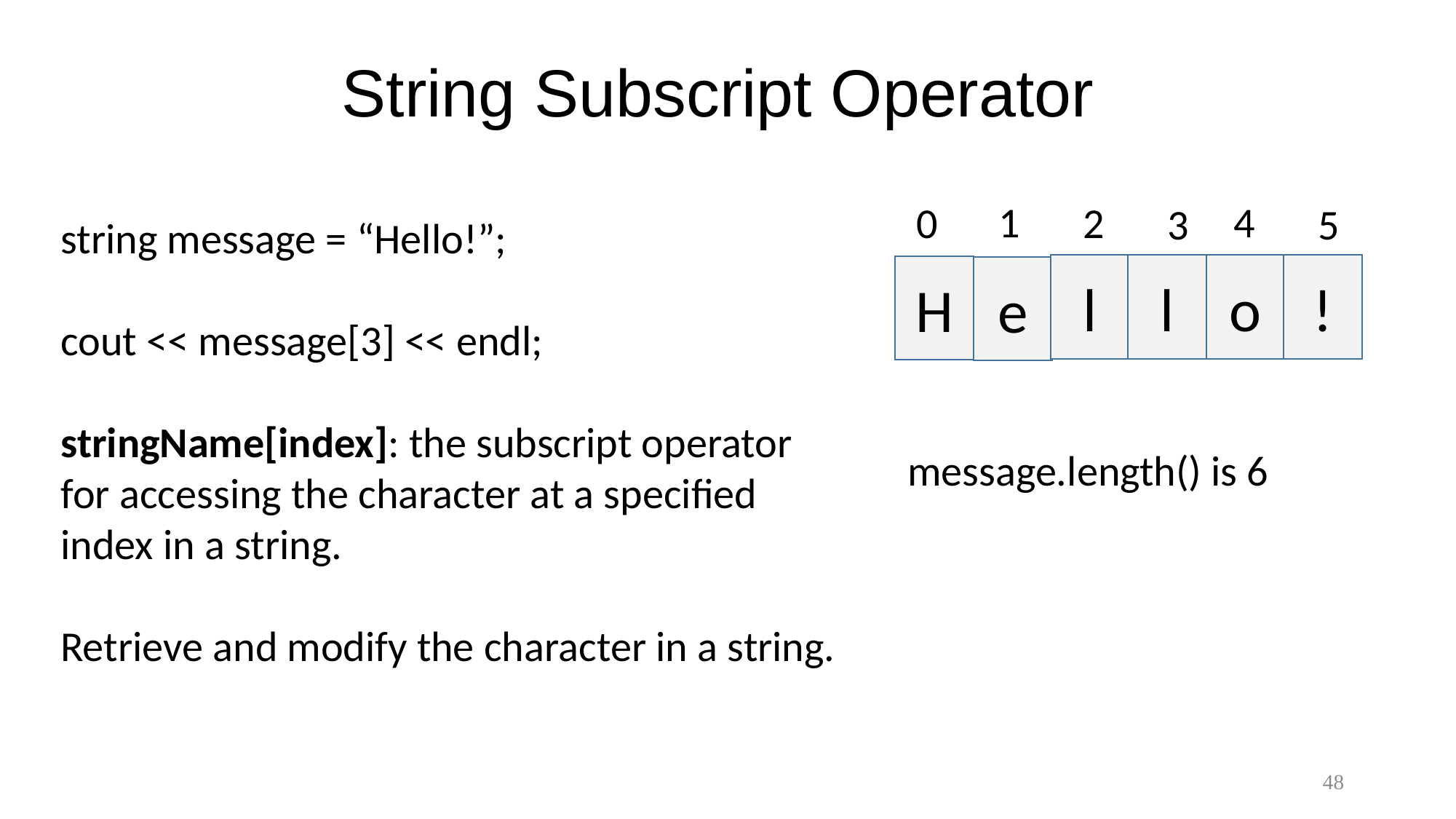

# String Subscript Operator
1
4
0
2
3
5
string message = “Hello!”;

cout << message[3] << endl;

stringName[index]: the subscript operator for accessing the character at a specified index in a string.

Retrieve and modify the character in a string.

l
l
o
!
H
e
message.length() is 6
48